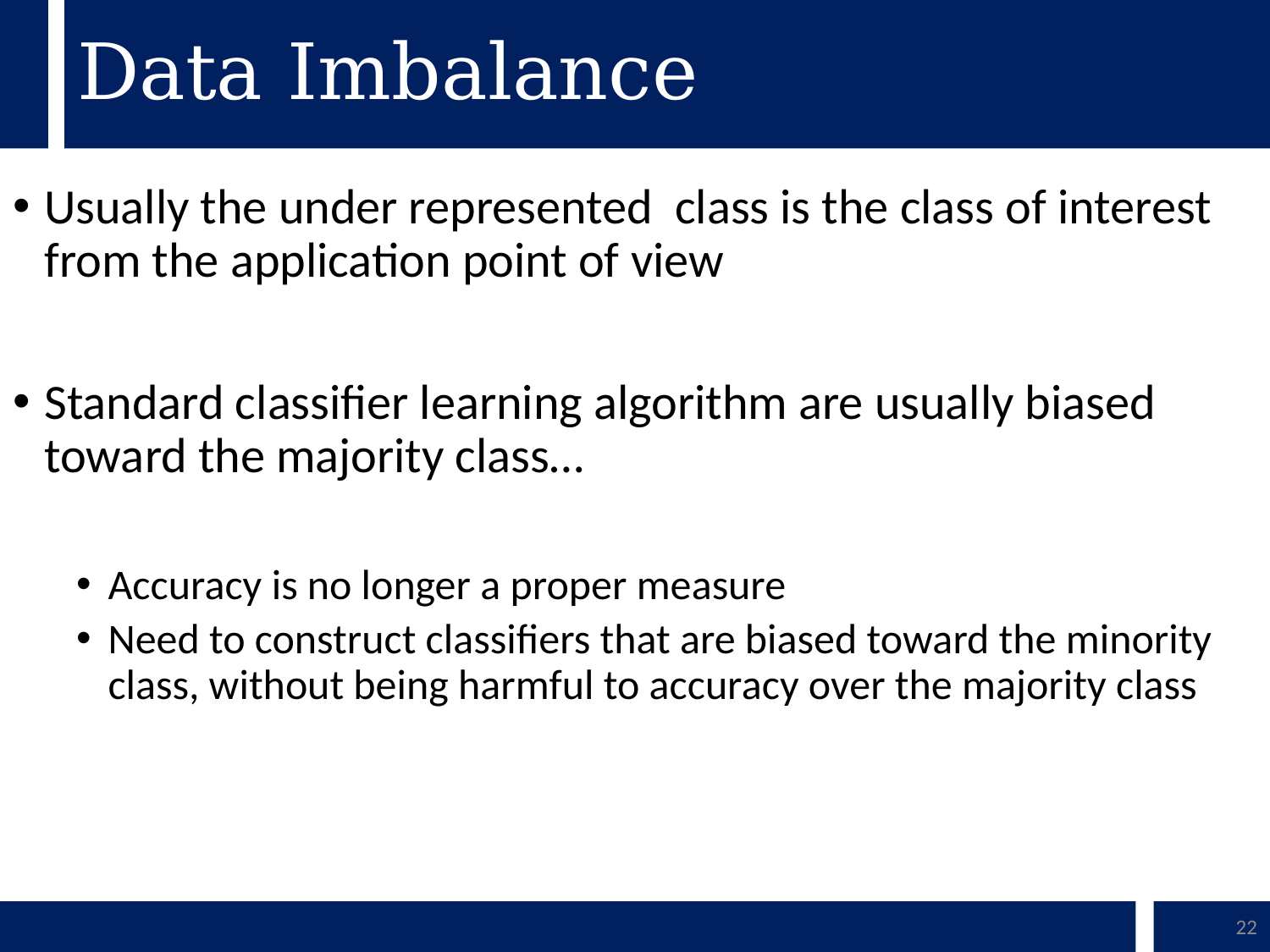

# Data Imbalance
Usually the under represented  class is the class of interest from the application point of view

Standard classifier learning algorithm are usually biased toward the majority class…

Accuracy is no longer a proper measure
Need to construct classifiers that are biased toward the minority class, without being harmful to accuracy over the majority class

22